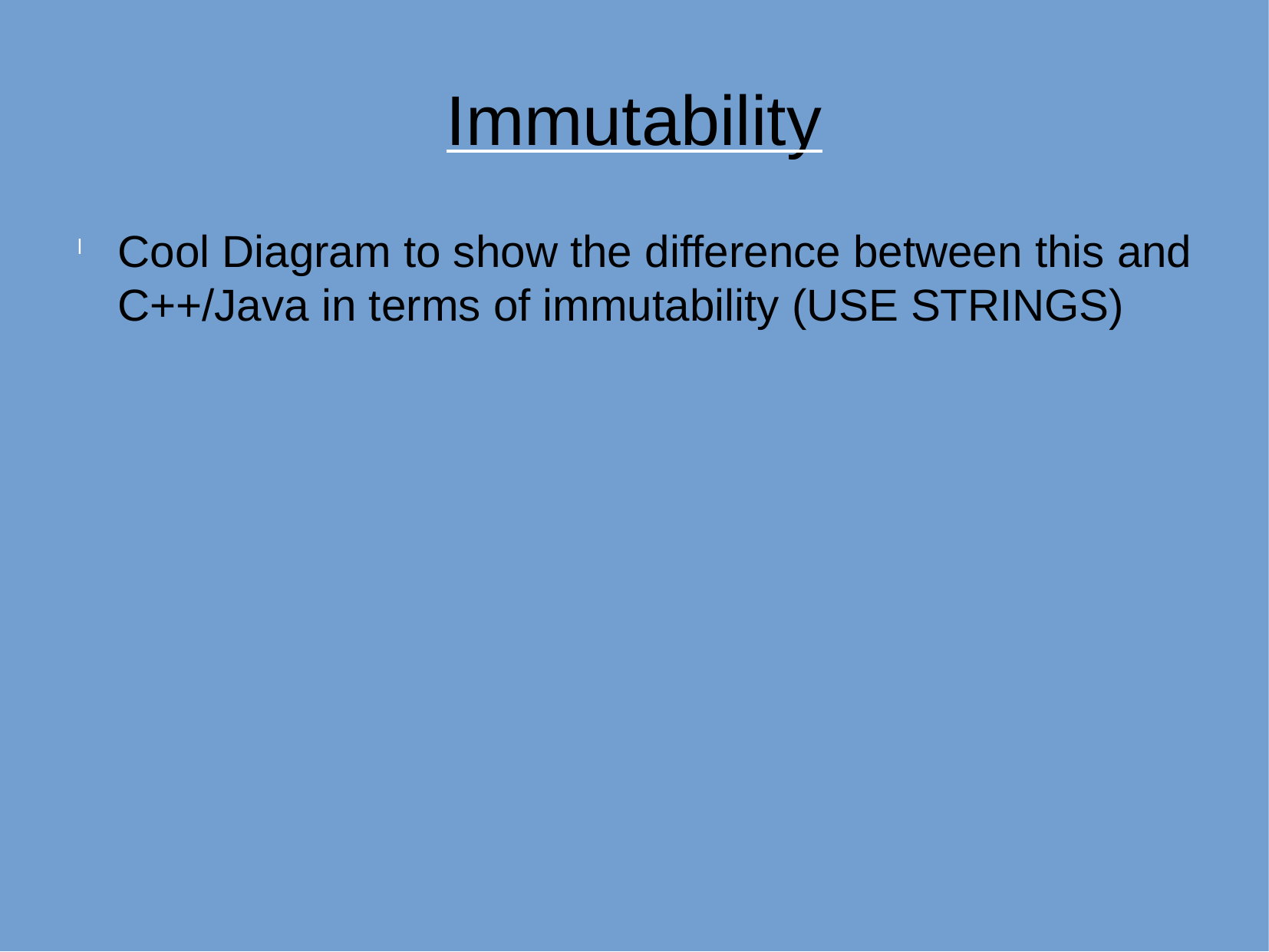

Immutability
Cool Diagram to show the difference between this and C++/Java in terms of immutability (USE STRINGS)